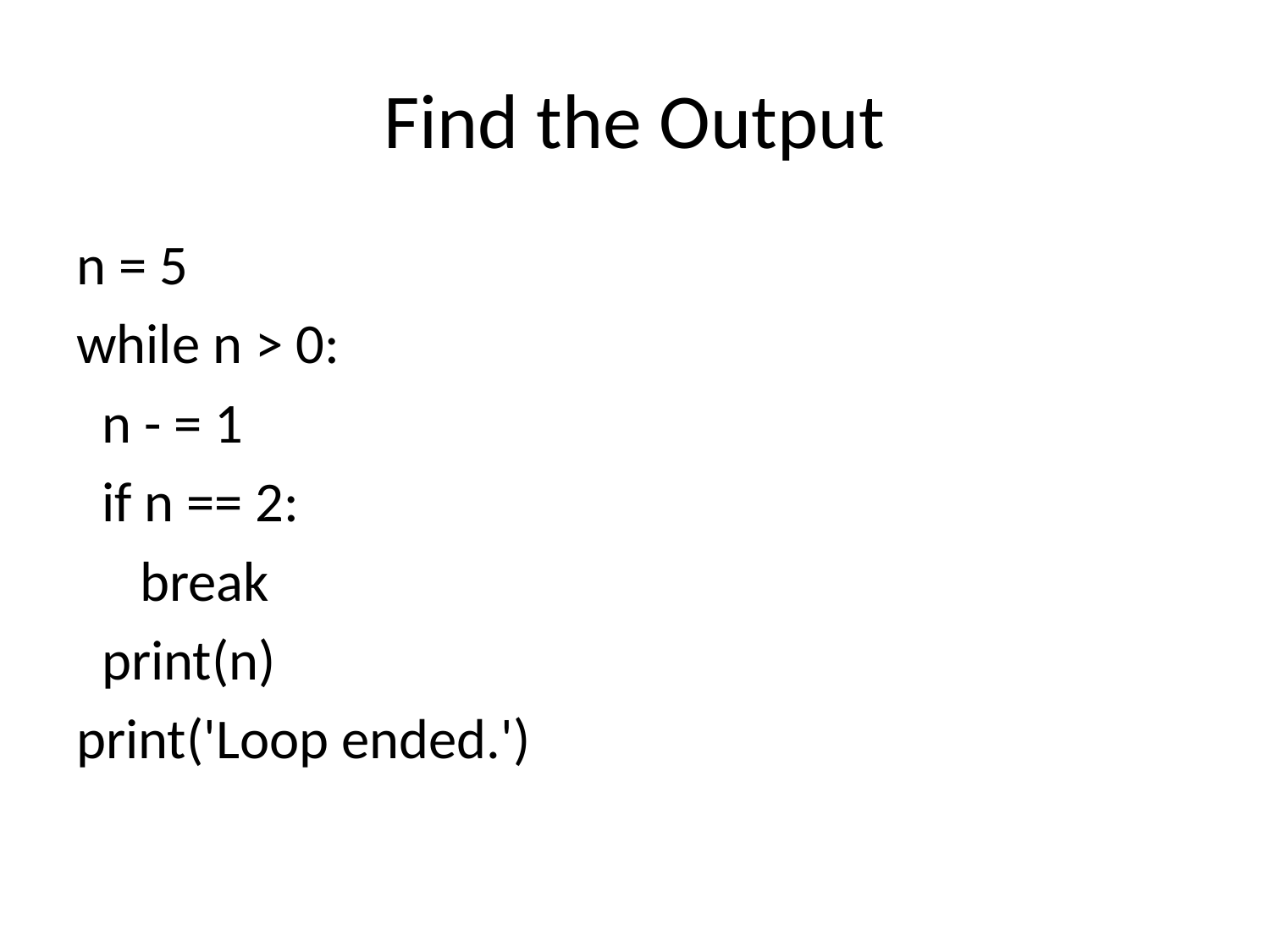

# Find the Output
n = 5
while n > 0:
  n - = 1
  if n == 2:
     break
  print(n)
print('Loop ended.')